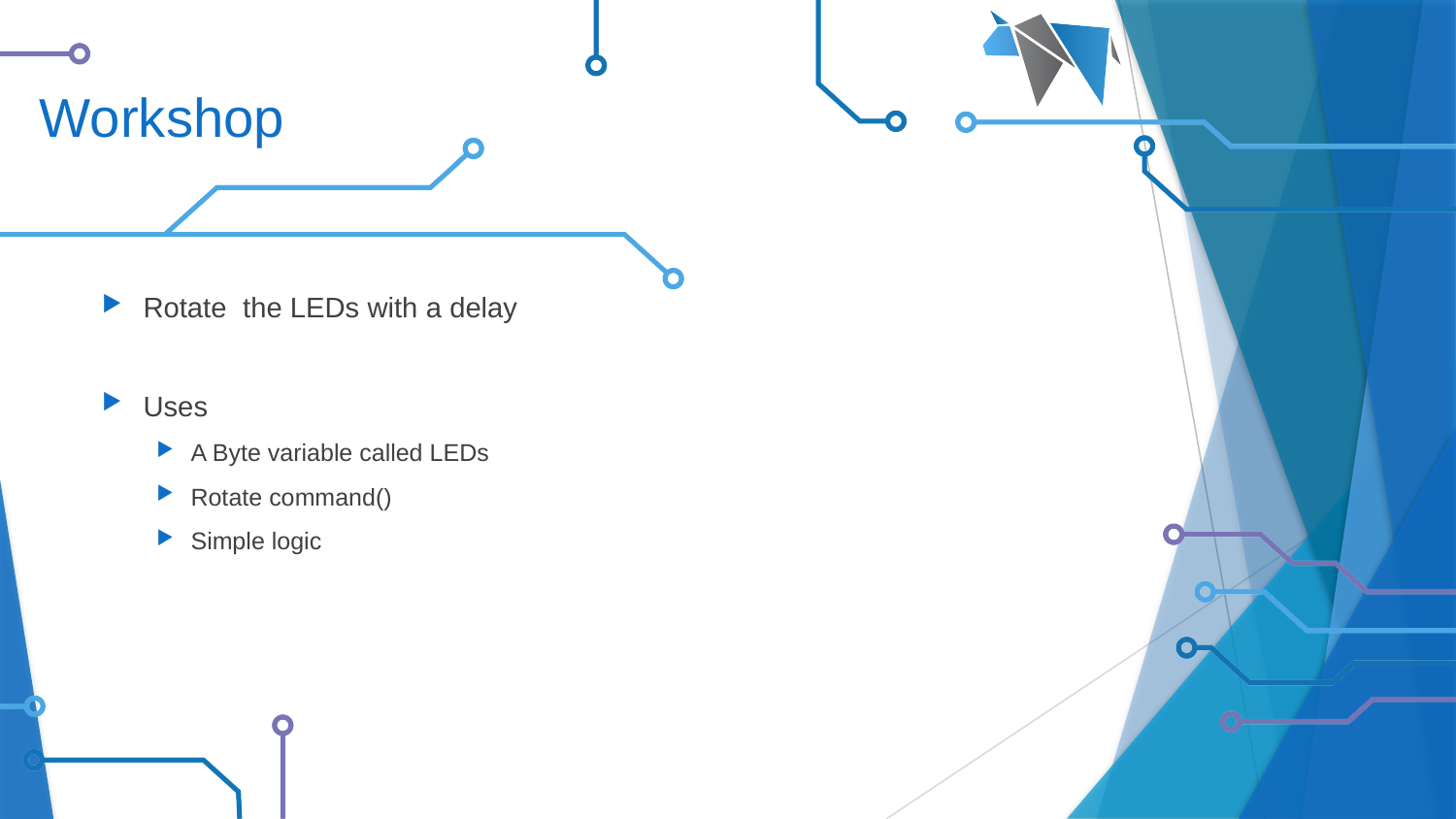

# Workshop
Rotate  the LEDs with a delay

Uses
A Byte variable called LEDs
Rotate command()
Simple logic